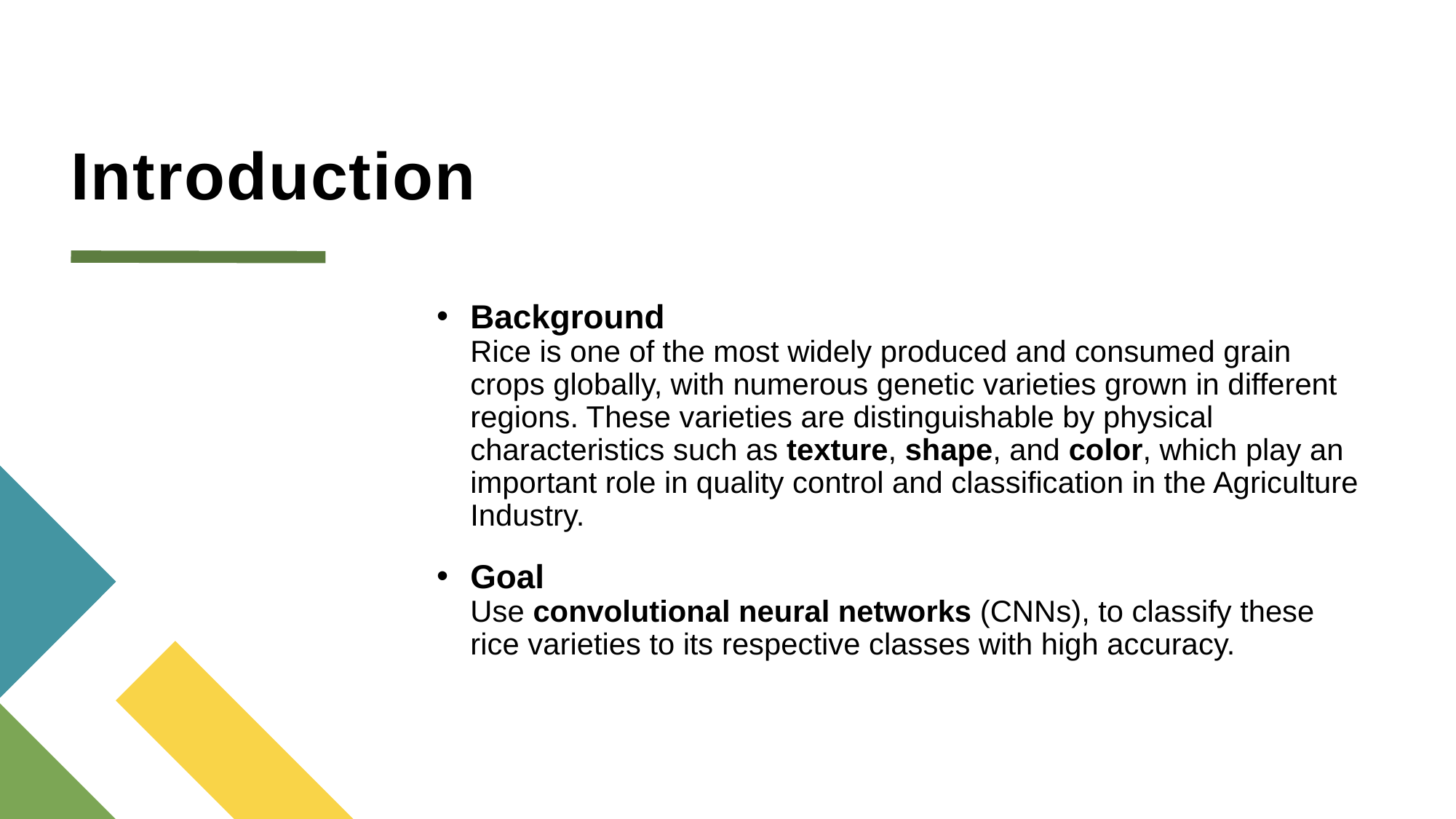

# Introduction
Background
Rice is one of the most widely produced and consumed grain crops globally, with numerous genetic varieties grown in different regions. These varieties are distinguishable by physical characteristics such as texture, shape, and color, which play an important role in quality control and classification in the Agriculture Industry.
Goal
Use convolutional neural networks (CNNs), to classify these rice varieties to its respective classes with high accuracy.